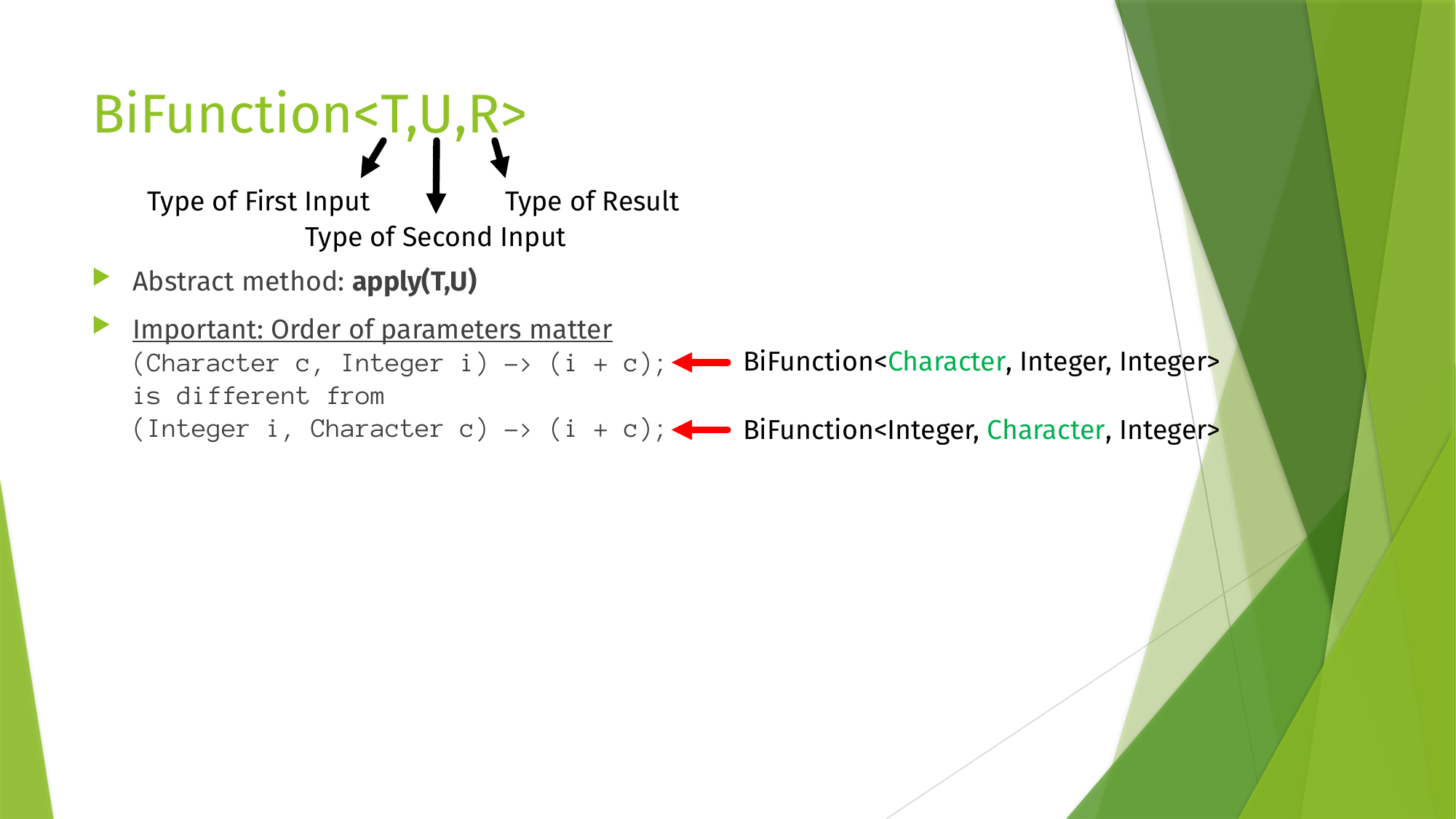

# BiFunction<T,U,R>
Type of First Input
Type of Result
Type of Second Input
Abstract method: apply(T,U)
Important: Order of parameters matter
(Character c, Integer i) -> (i + c);
is different from
(Integer i, Character c) -> (i + c);
BiFunction<Character, Integer, Integer>
BiFunction<Integer, Character, Integer>